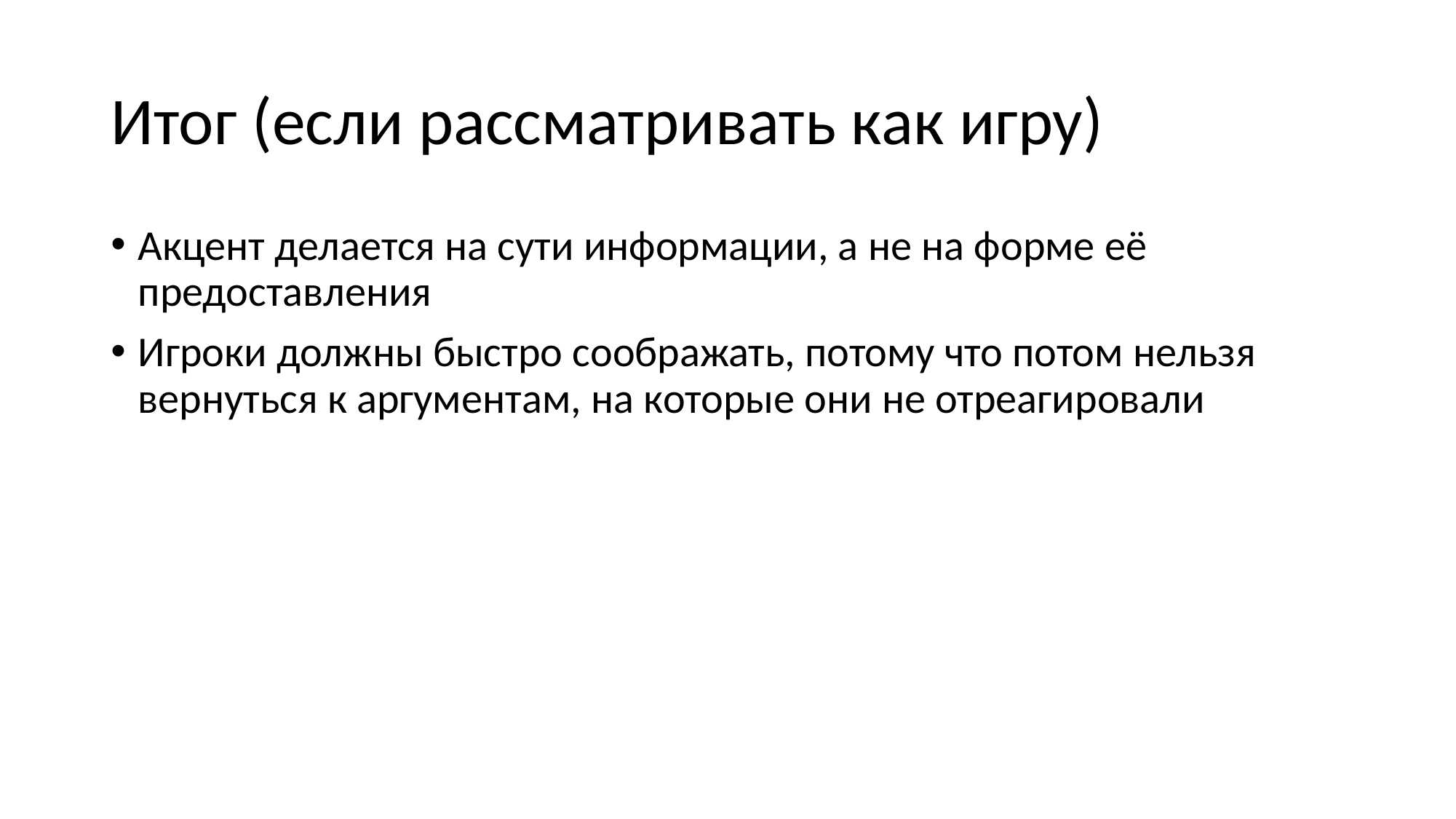

# Итог (если рассматривать как игру)
Акцент делается на сути информации, а не на форме её предоставления
Игроки должны быстро соображать, потому что потом нельзя вернуться к аргументам, на которые они не отреагировали